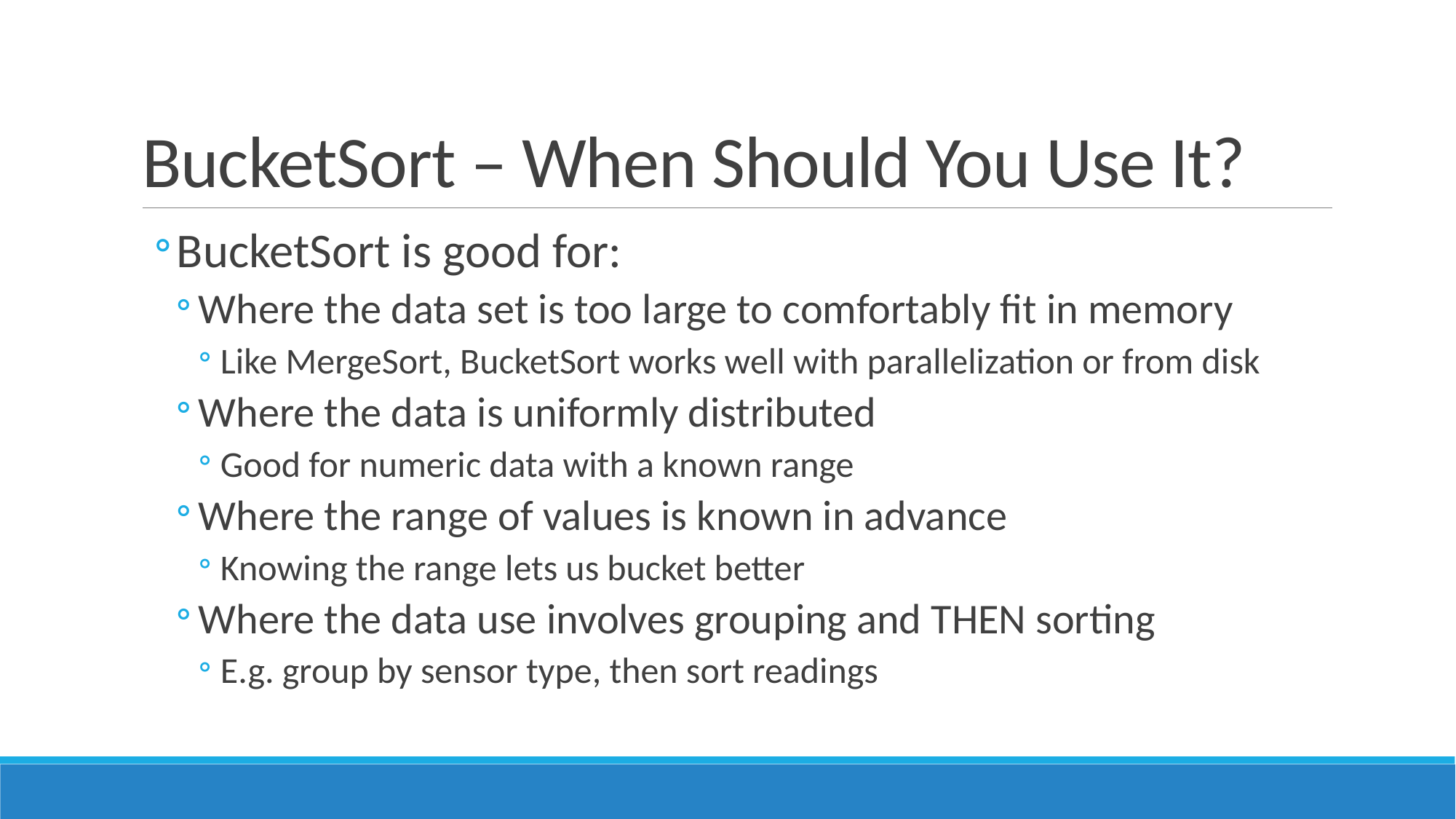

# BucketSort – When Should You Use It?
BucketSort is good for:
Where the data set is too large to comfortably fit in memory
Like MergeSort, BucketSort works well with parallelization or from disk
Where the data is uniformly distributed
Good for numeric data with a known range
Where the range of values is known in advance
Knowing the range lets us bucket better
Where the data use involves grouping and THEN sorting
E.g. group by sensor type, then sort readings